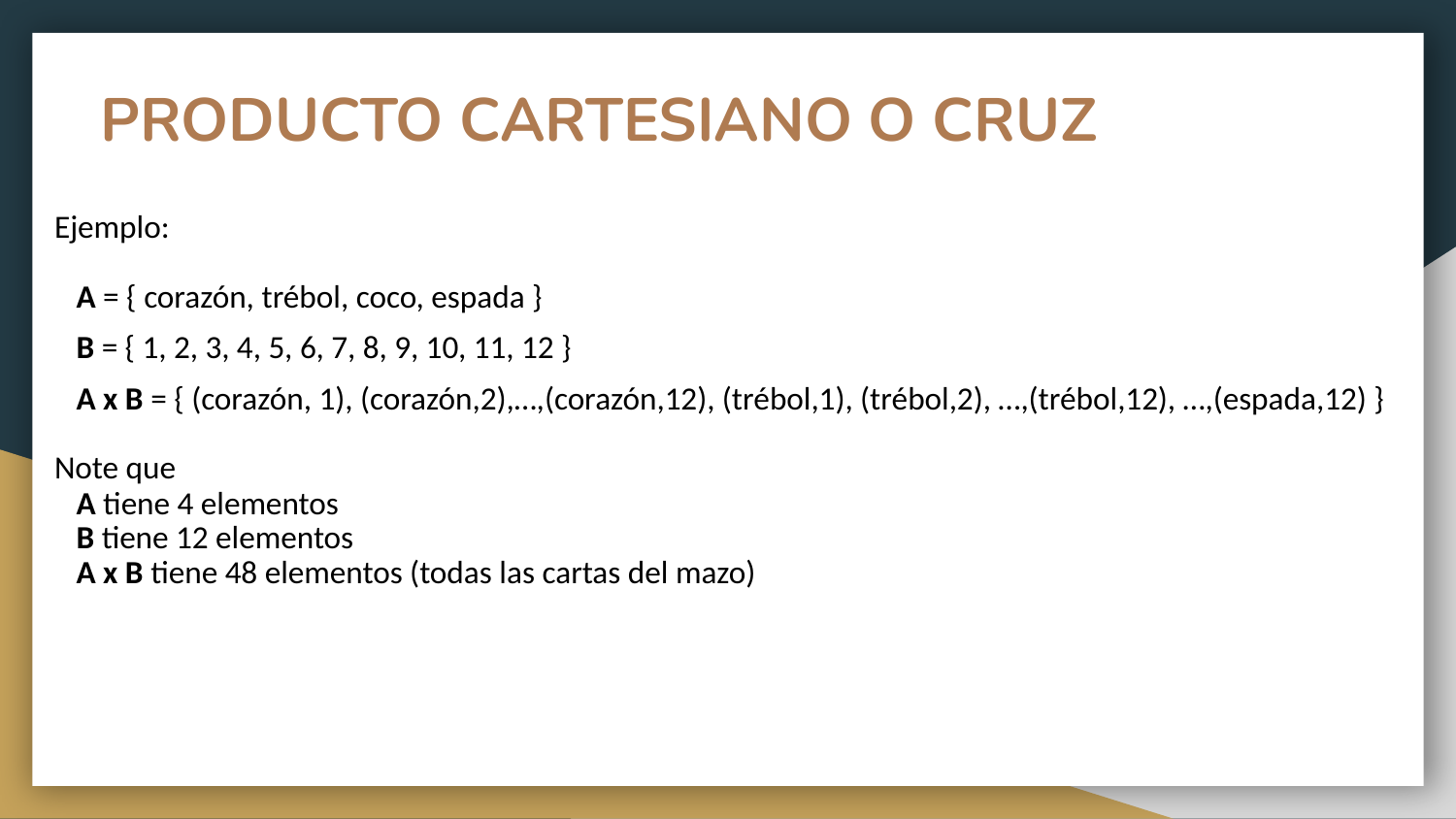

# PRODUCTO CARTESIANO O CRUZ
Ejemplo:

   A = { corazón, trébol, coco, espada }
   B = { 1, 2, 3, 4, 5, 6, 7, 8, 9, 10, 11, 12 }
   A x B = { (corazón, 1), (corazón,2),…,(corazón,12), (trébol,1), (trébol,2), …,(trébol,12), …,(espada,12) }

Note que
   A tiene 4 elementos
   B tiene 12 elementos
   A x B tiene 48 elementos (todas las cartas del mazo)